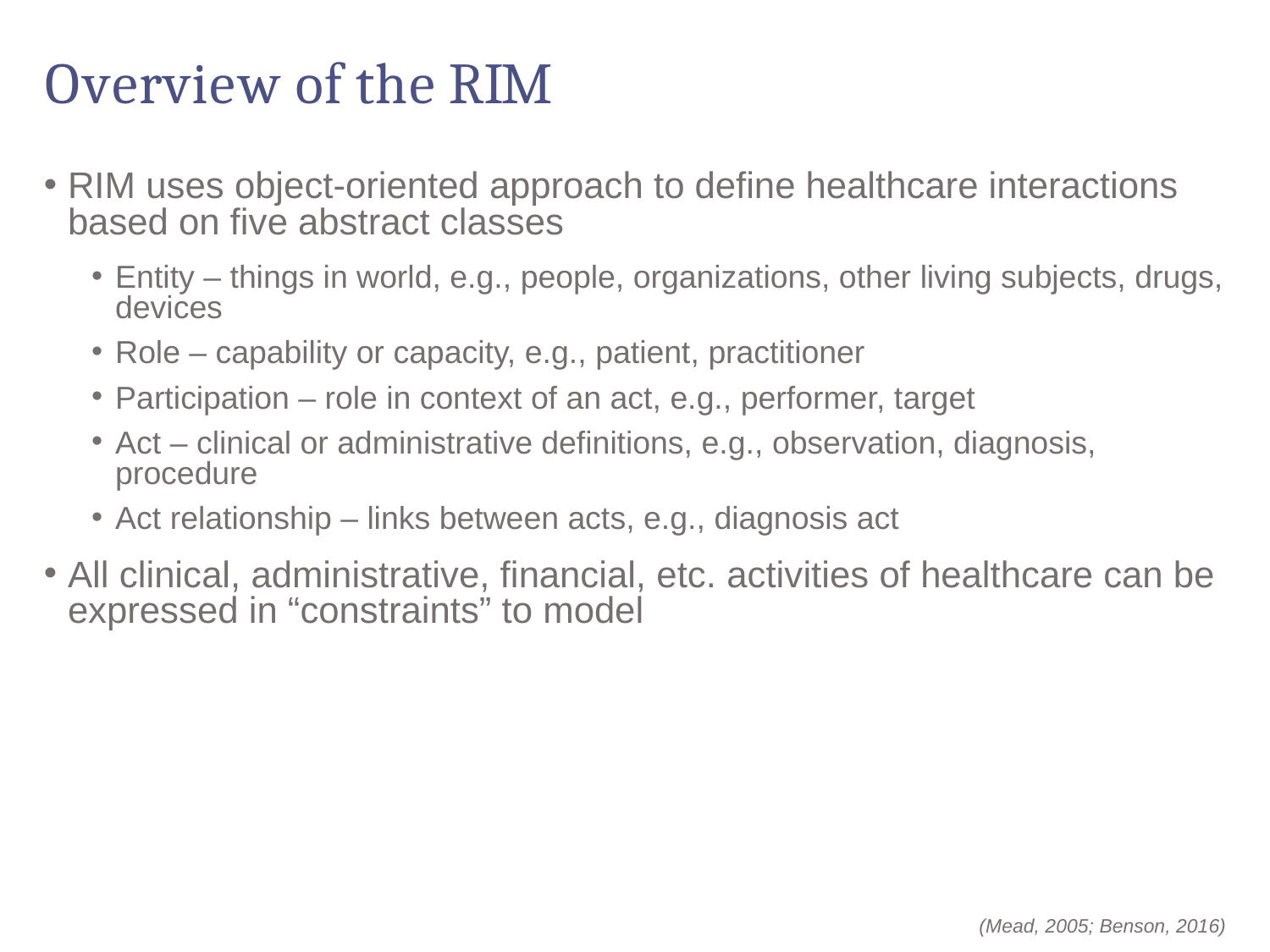

# Overview of the RIM
RIM uses object-oriented approach to define healthcare interactions based on five abstract classes
Entity – things in world, e.g., people, organizations, other living subjects, drugs, devices
Role – capability or capacity, e.g., patient, practitioner
Participation – role in context of an act, e.g., performer, target
Act – clinical or administrative definitions, e.g., observation, diagnosis, procedure
Act relationship – links between acts, e.g., diagnosis act
All clinical, administrative, financial, etc. activities of healthcare can be expressed in “constraints” to model
(Mead, 2005; Benson, 2016)